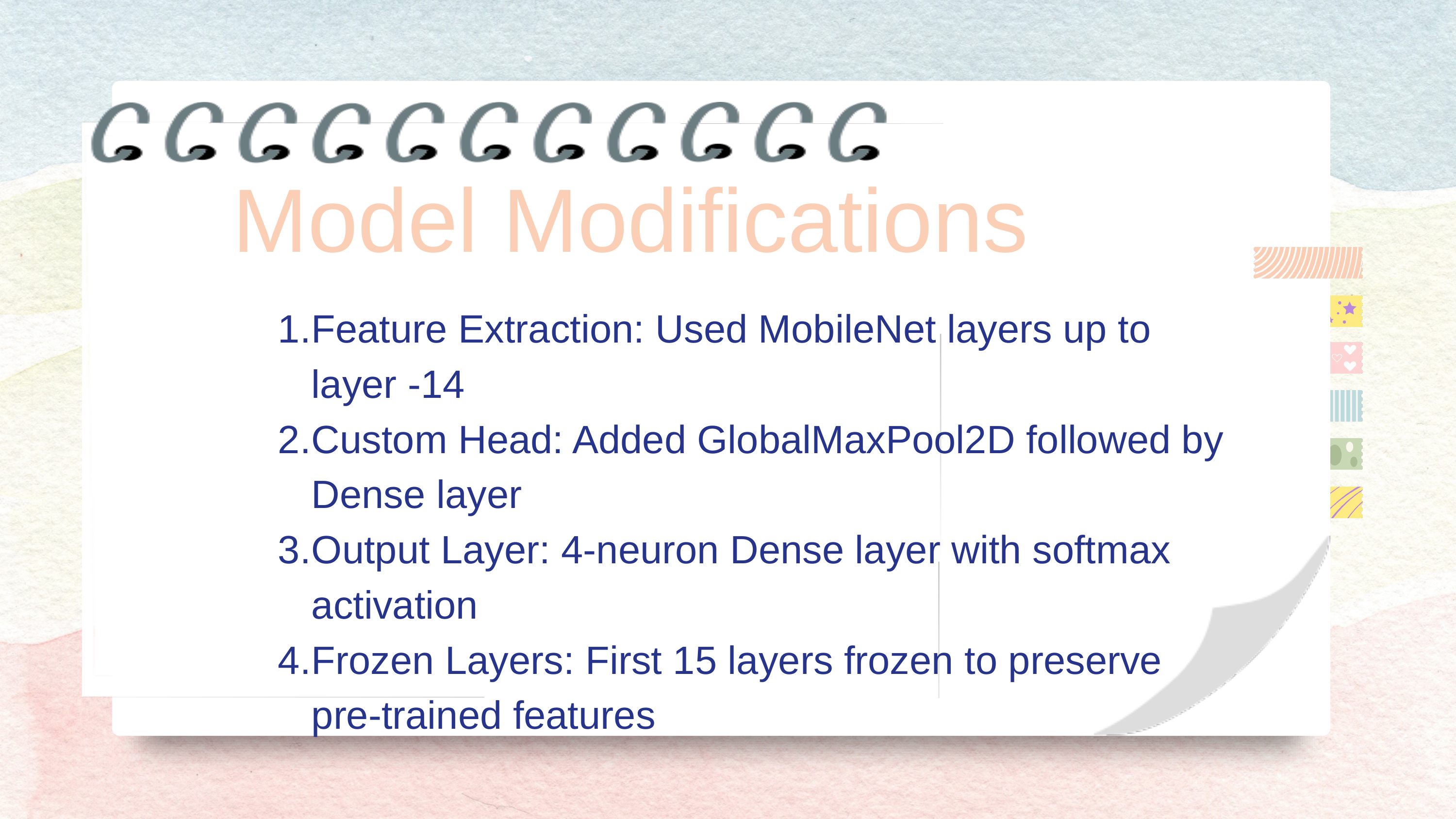

Model Modifications

Feature Extraction: Used MobileNet layers up to layer -14
Custom Head: Added GlobalMaxPool2D followed by Dense layer
Output Layer: 4-neuron Dense layer with softmax activation
Frozen Layers: First 15 layers frozen to preserve pre-trained features